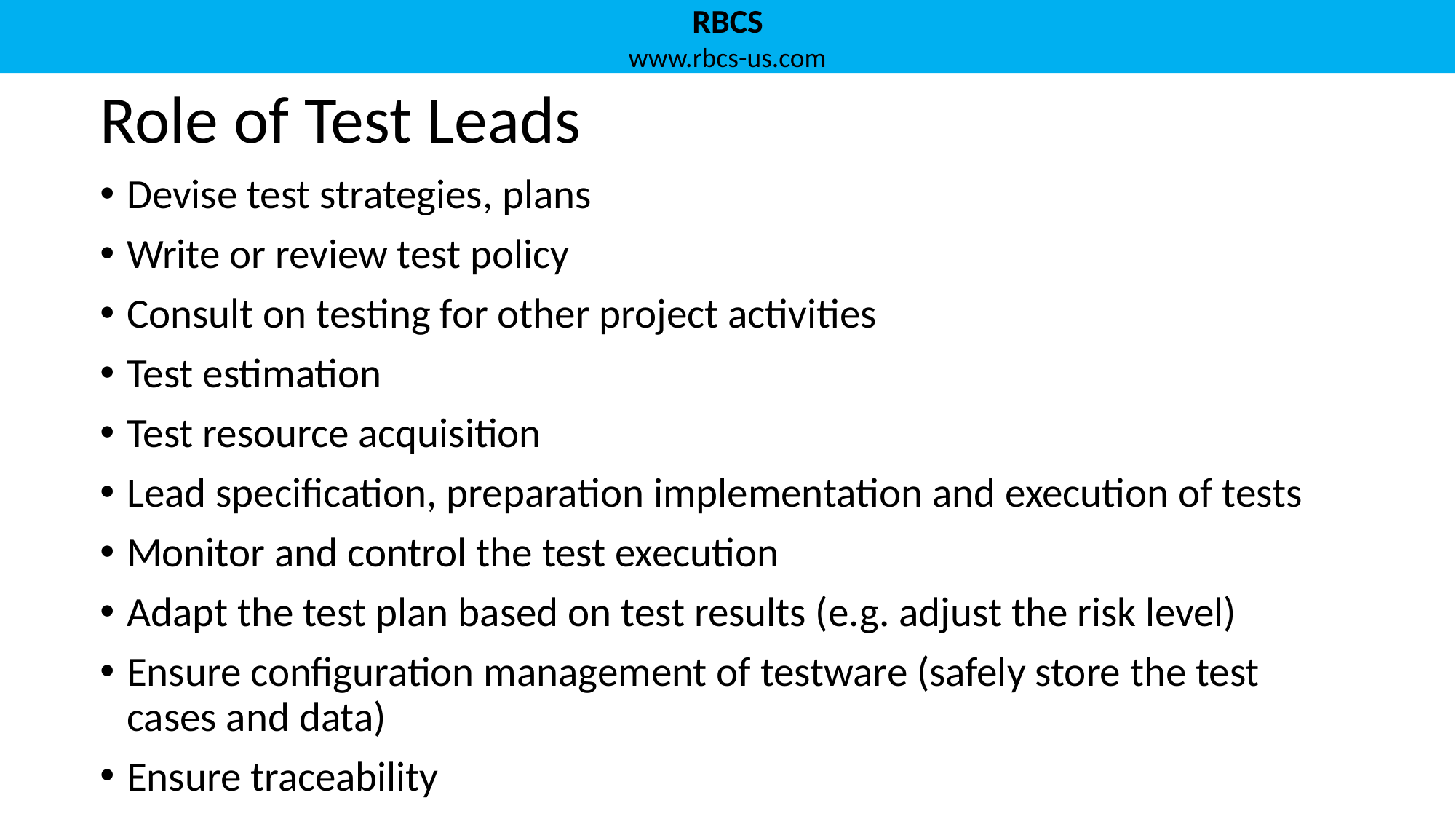

# Role of Test Leads
Devise test strategies, plans
Write or review test policy
Consult on testing for other project activities
Test estimation
Test resource acquisition
Lead specification, preparation implementation and execution of tests
Monitor and control the test execution
Adapt the test plan based on test results (e.g. adjust the risk level)
Ensure configuration management of testware (safely store the test cases and data)
Ensure traceability